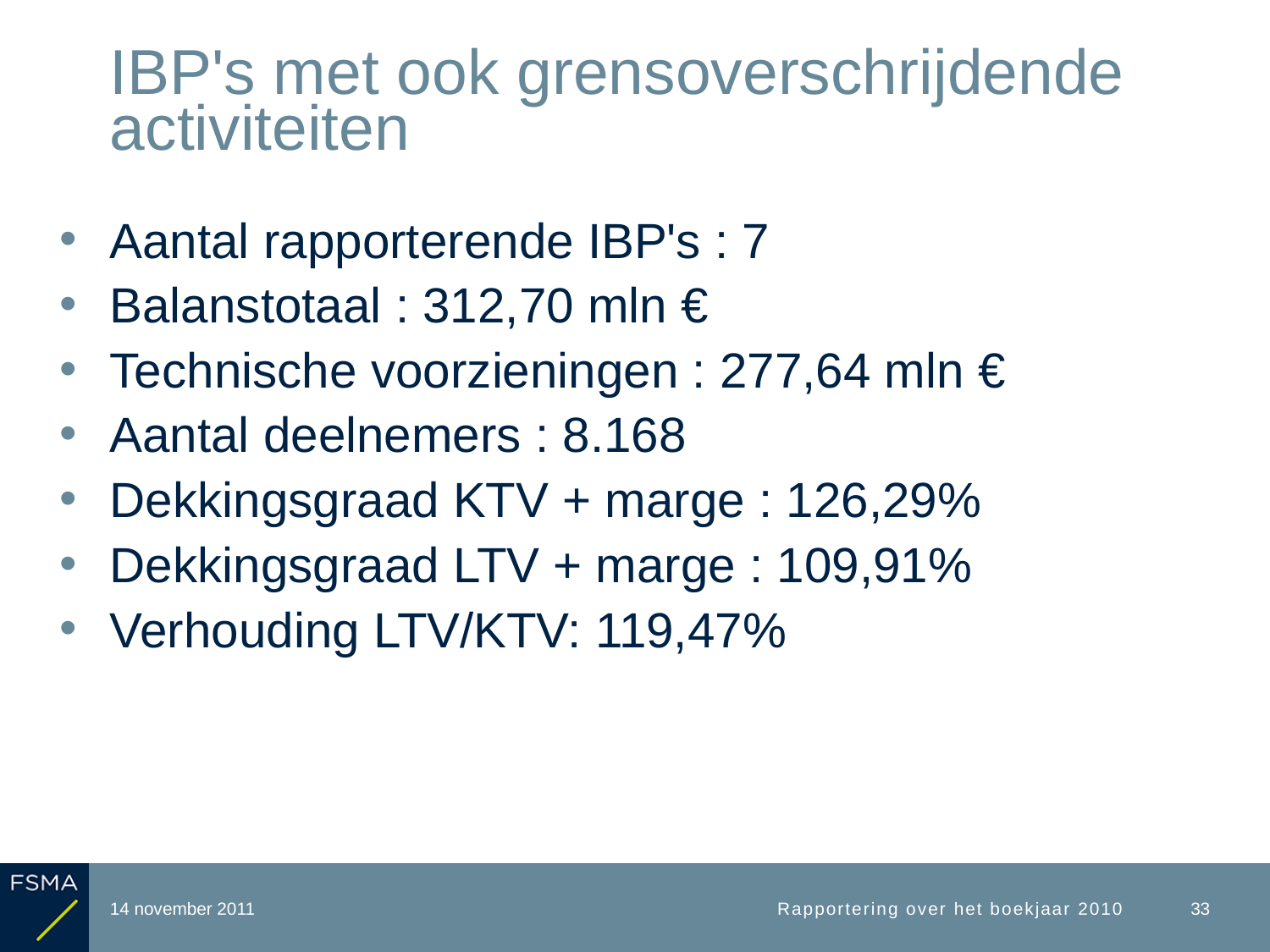

# IBP's met ook grensoverschrijdende activiteiten
Aantal rapporterende IBP's : 7
Balanstotaal : 312,70 mln €
Technische voorzieningen : 277,64 mln €
Aantal deelnemers : 8.168
Dekkingsgraad KTV + marge : 126,29%
Dekkingsgraad LTV + marge : 109,91%
Verhouding LTV/KTV: 119,47%

14 november 2011
Rapportering over het boekjaar 2010
33